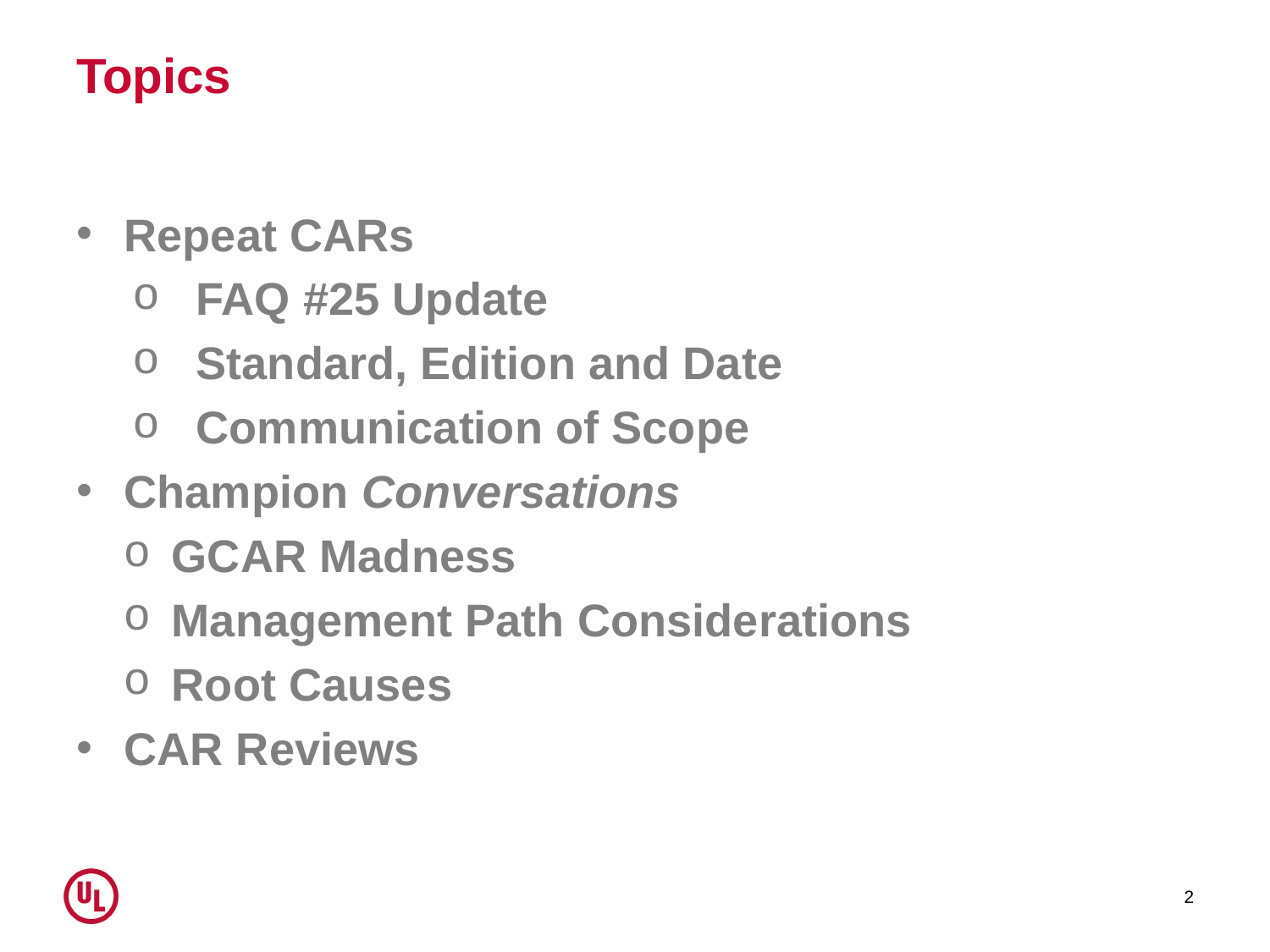

# Topics
Repeat CARs
FAQ #25 Update
Standard, Edition and Date
Communication of Scope
Champion Conversations
GCAR Madness
Management Path Considerations
Root Causes
CAR Reviews
2